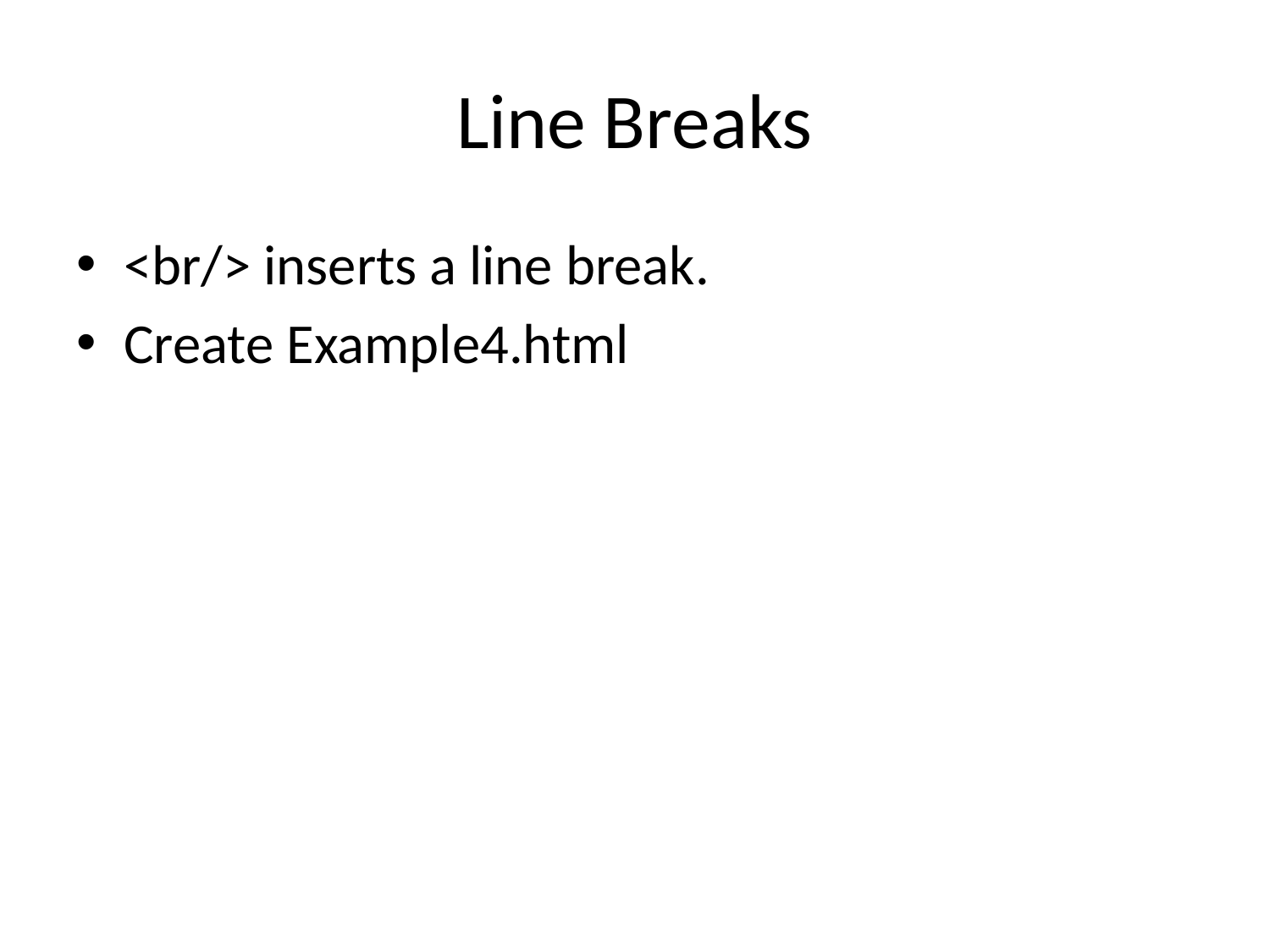

# Line Breaks
<br/> inserts a line break.
Create Example4.html